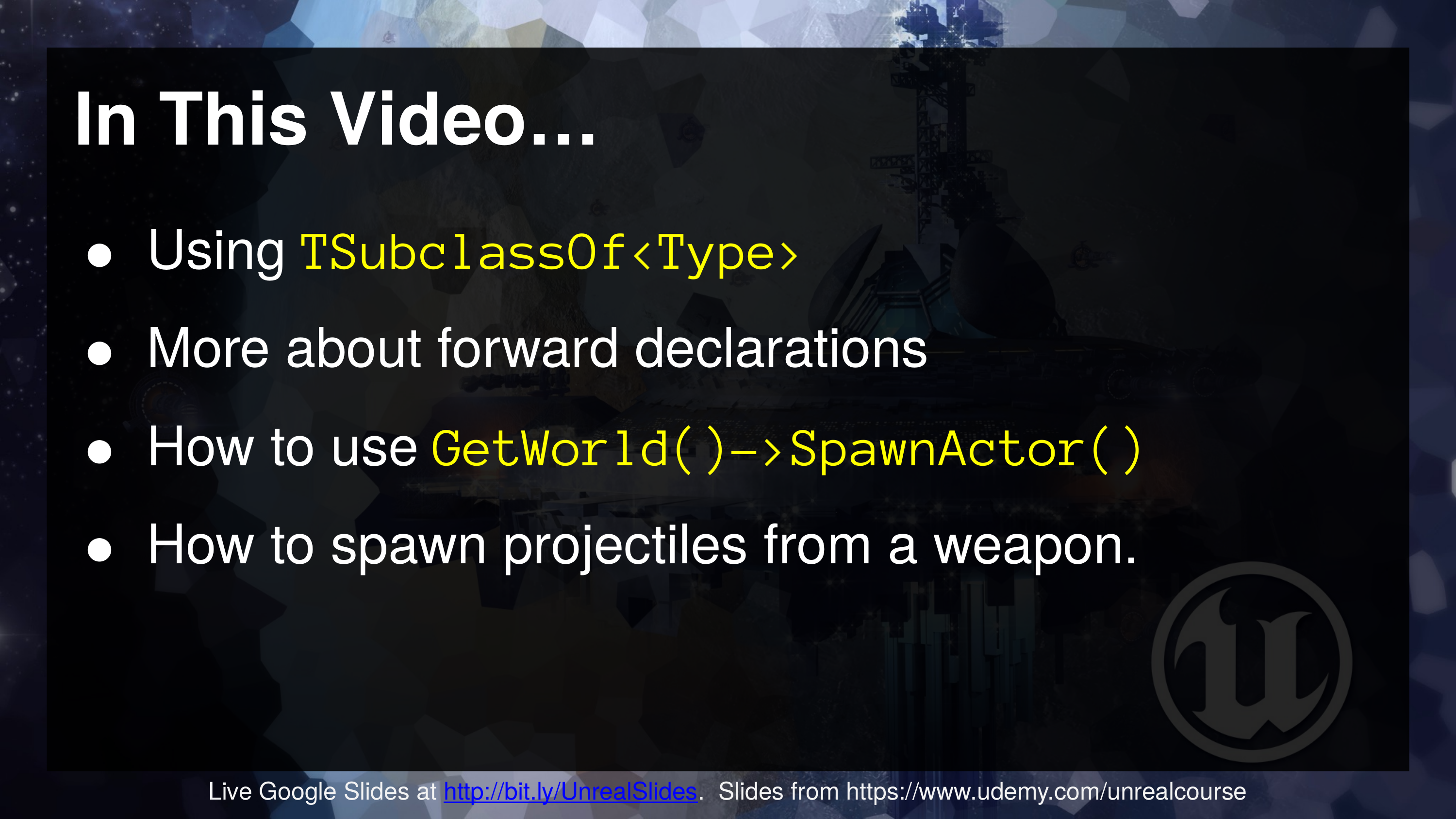

# In This Video…
Using TSubclassOf<Type>
More about forward declarations
How to use GetWorld()->SpawnActor()
How to spawn projectiles from a weapon.